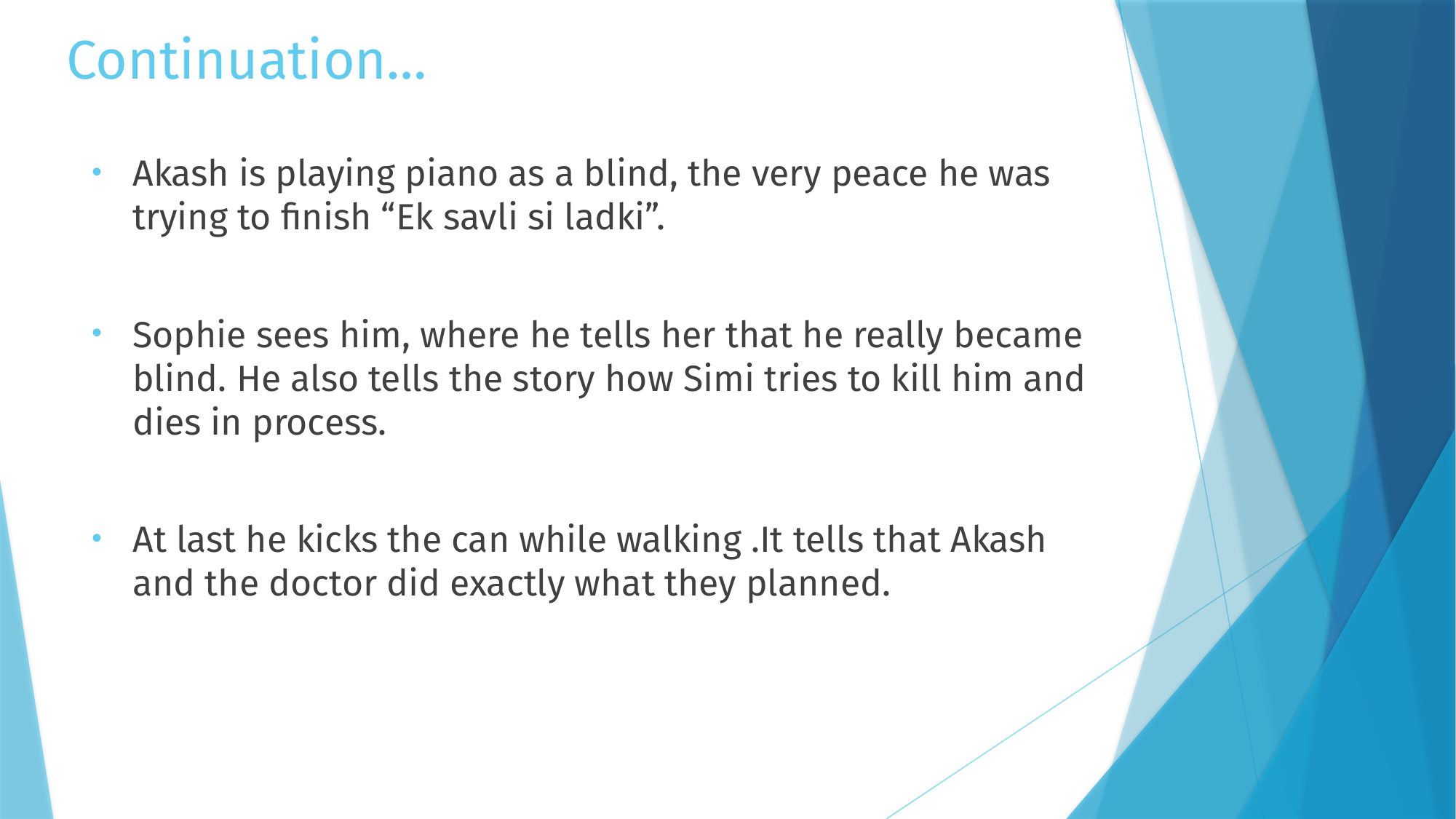

# Continuation…
Akash is playing piano as a blind, the very peace he was trying to finish “Ek savli si ladki”.

Sophie sees him, where he tells her that he really became blind. He also tells the story how Simi tries to kill him and dies in process.

At last he kicks the can while walking .It tells that Akash and the doctor did exactly what they planned.